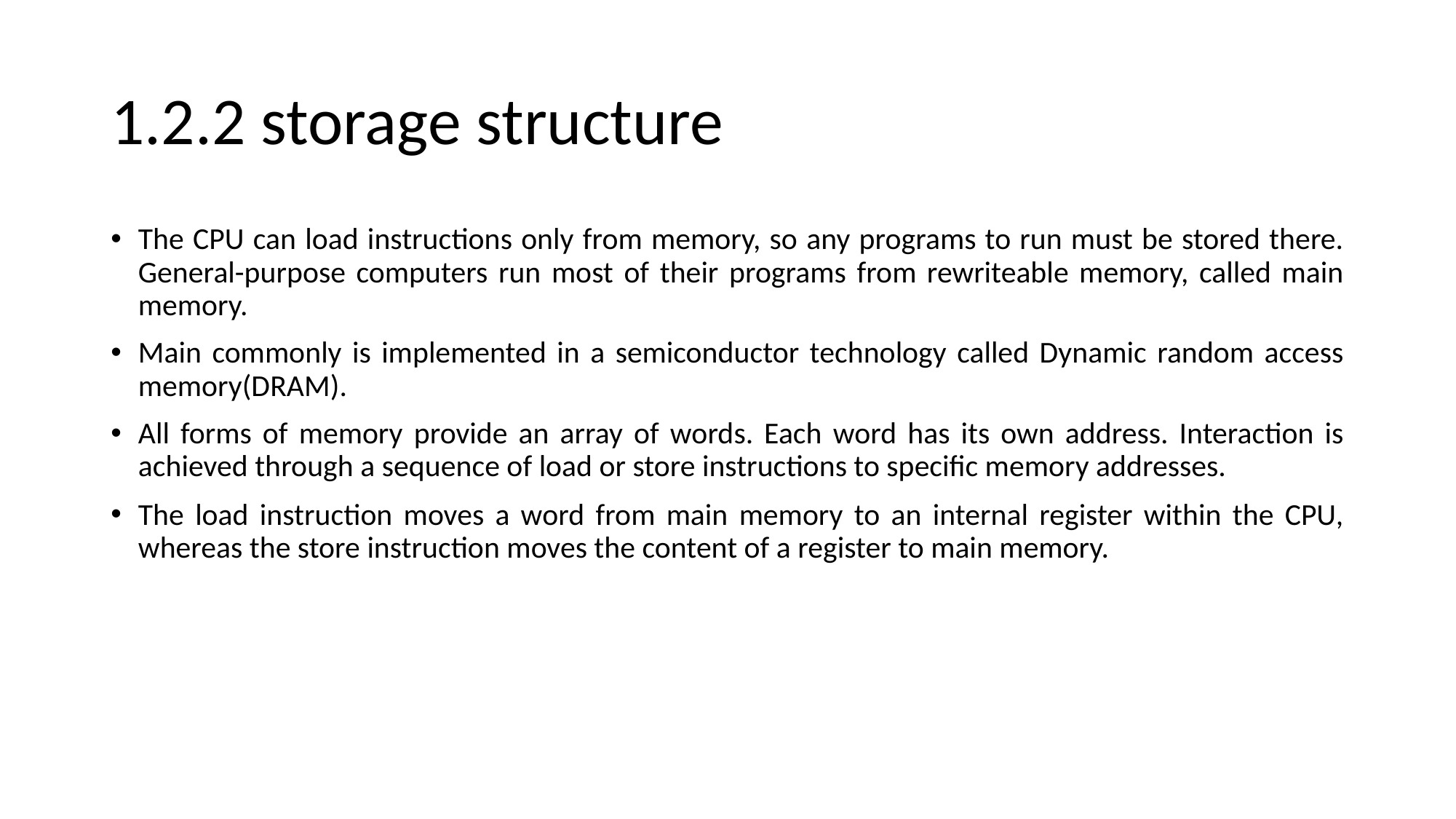

# 1.2.2 storage structure
The CPU can load instructions only from memory, so any programs to run must be stored there. General-purpose computers run most of their programs from rewriteable memory, called main memory.
Main commonly is implemented in a semiconductor technology called Dynamic random access memory(DRAM).
All forms of memory provide an array of words. Each word has its own address. Interaction is achieved through a sequence of load or store instructions to specific memory addresses.
The load instruction moves a word from main memory to an internal register within the CPU, whereas the store instruction moves the content of a register to main memory.